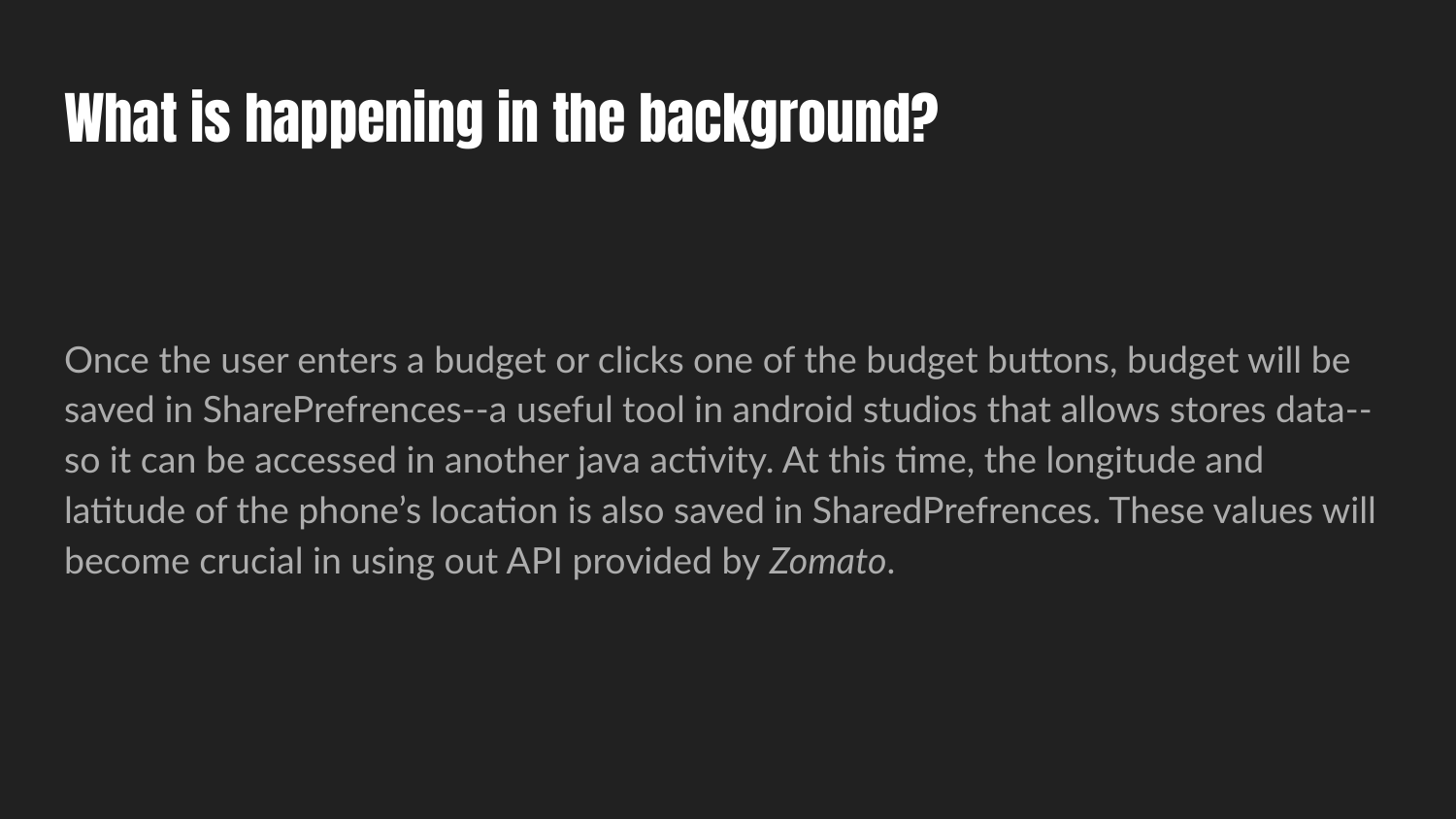

# What is happening in the background?
Once the user enters a budget or clicks one of the budget buttons, budget will be saved in SharePrefrences--a useful tool in android studios that allows stores data--so it can be accessed in another java activity. At this time, the longitude and latitude of the phone’s location is also saved in SharedPrefrences. These values will become crucial in using out API provided by Zomato.